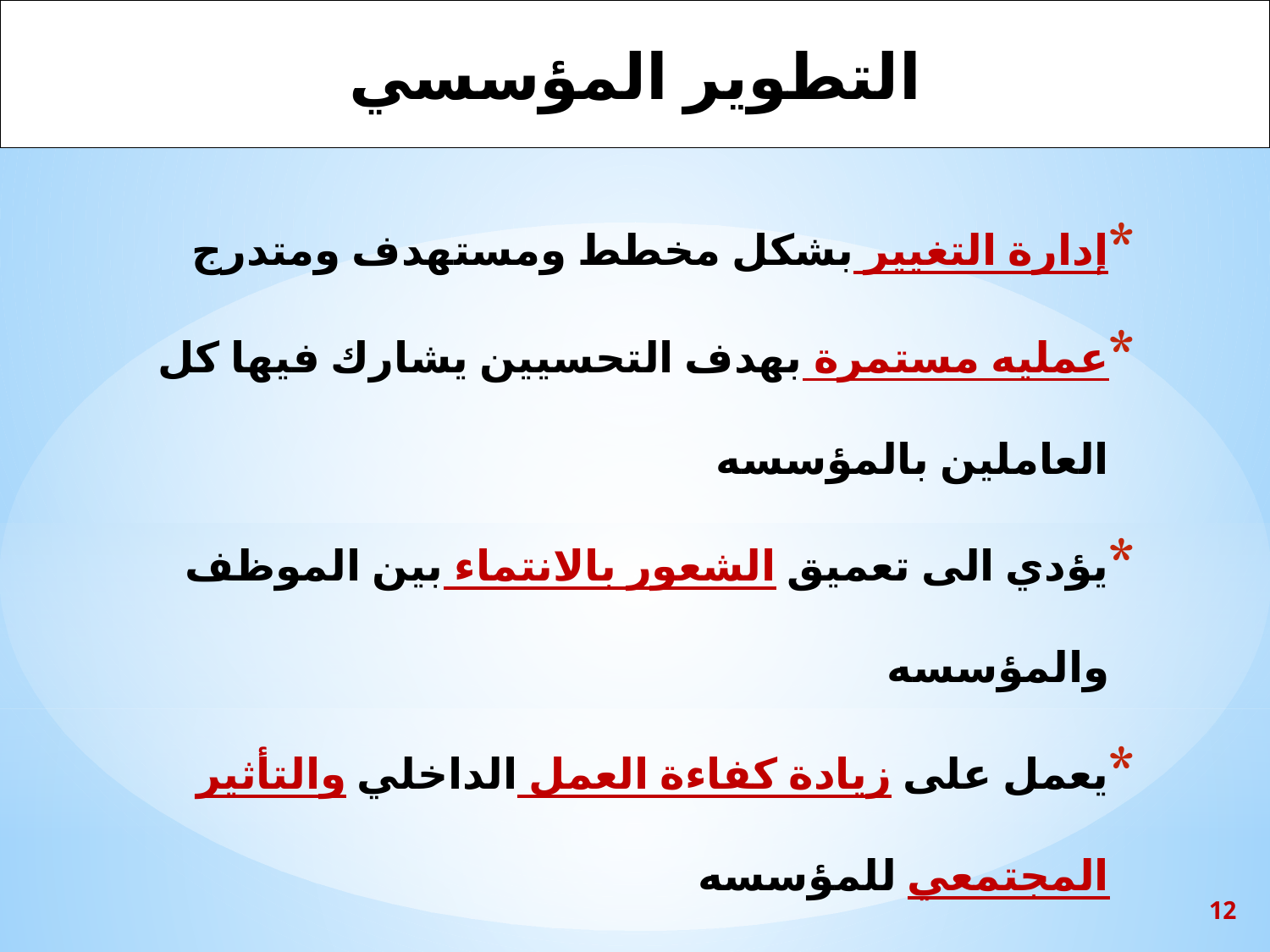

التطوير المؤسسي
إدارة التغيير بشكل مخطط ومستهدف ومتدرج
عمليه مستمرة بهدف التحسيين يشارك فيها كل العاملين بالمؤسسه
يؤدي الى تعميق الشعور بالانتماء بين الموظف والمؤسسه
يعمل على زيادة كفاءة العمل الداخلي والتأثير المجتمعي للمؤسسه
12